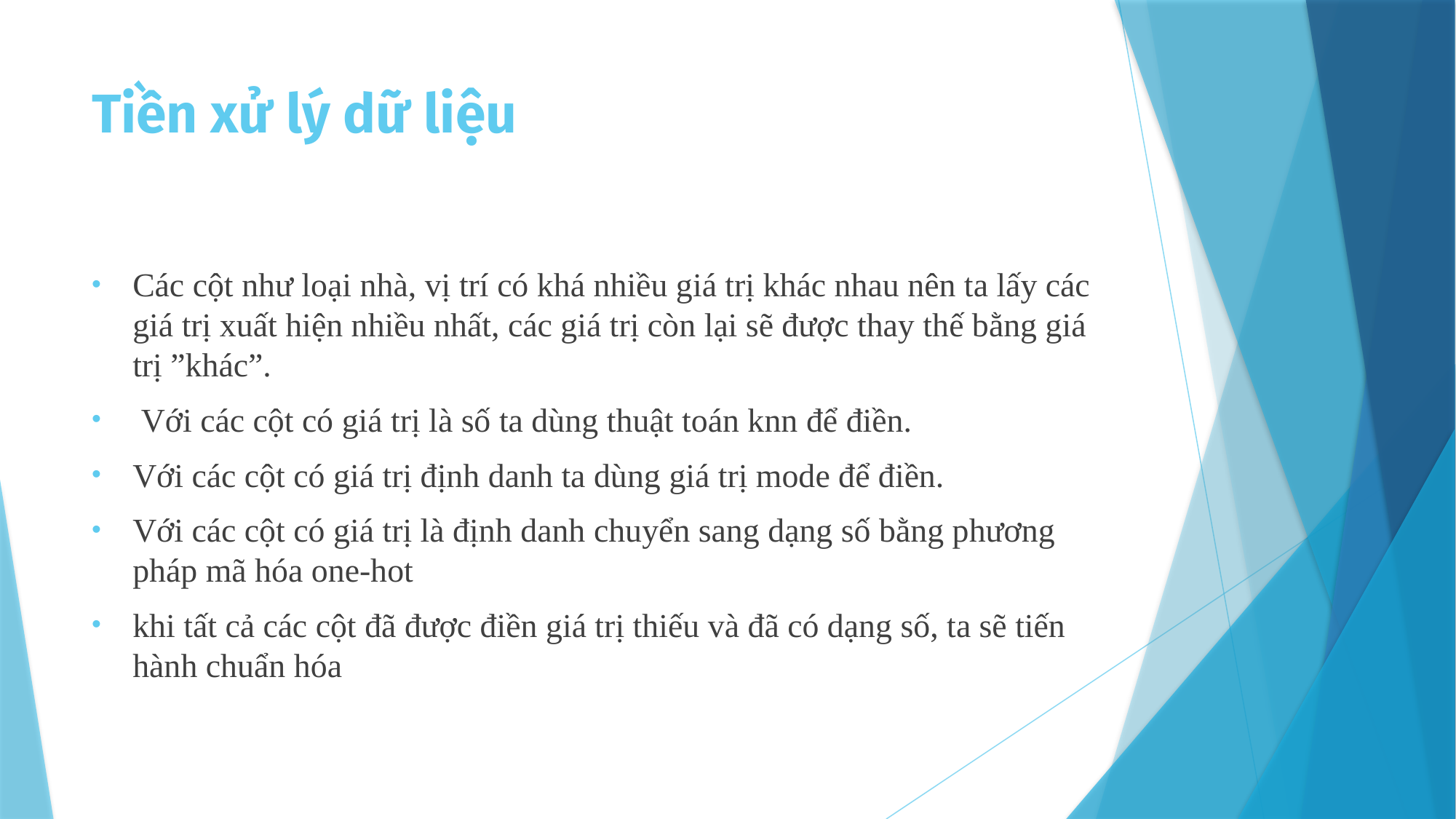

# Tiền xử lý dữ liệu
Các cột như loại nhà, vị trí có khá nhiều giá trị khác nhau nên ta lấy các giá trị xuất hiện nhiều nhất, các giá trị còn lại sẽ được thay thế bằng giá trị ”khác”.
 Với các cột có giá trị là số ta dùng thuật toán knn để điền.
Với các cột có giá trị định danh ta dùng giá trị mode để điền.
Với các cột có giá trị là định danh chuyển sang dạng số bằng phương pháp mã hóa one-hot
khi tất cả các cột đã được điền giá trị thiếu và đã có dạng số, ta sẽ tiến hành chuẩn hóa